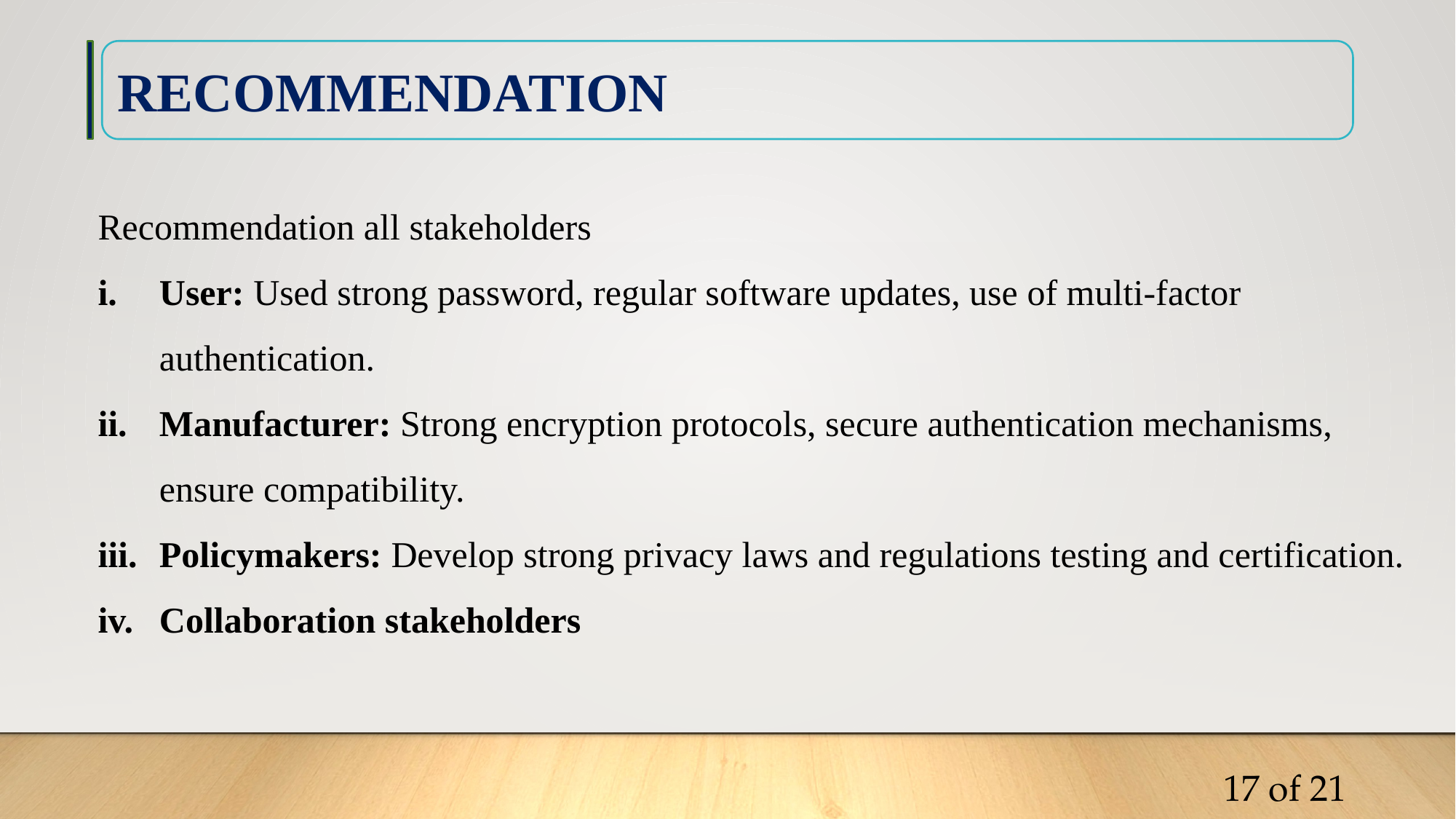

RECOMMENDATION
Recommendation all stakeholders
User: Used strong password, regular software updates, use of multi-factor authentication.
Manufacturer: Strong encryption protocols, secure authentication mechanisms, ensure compatibility.
Policymakers: Develop strong privacy laws and regulations testing and certification.
Collaboration stakeholders
17 of 21